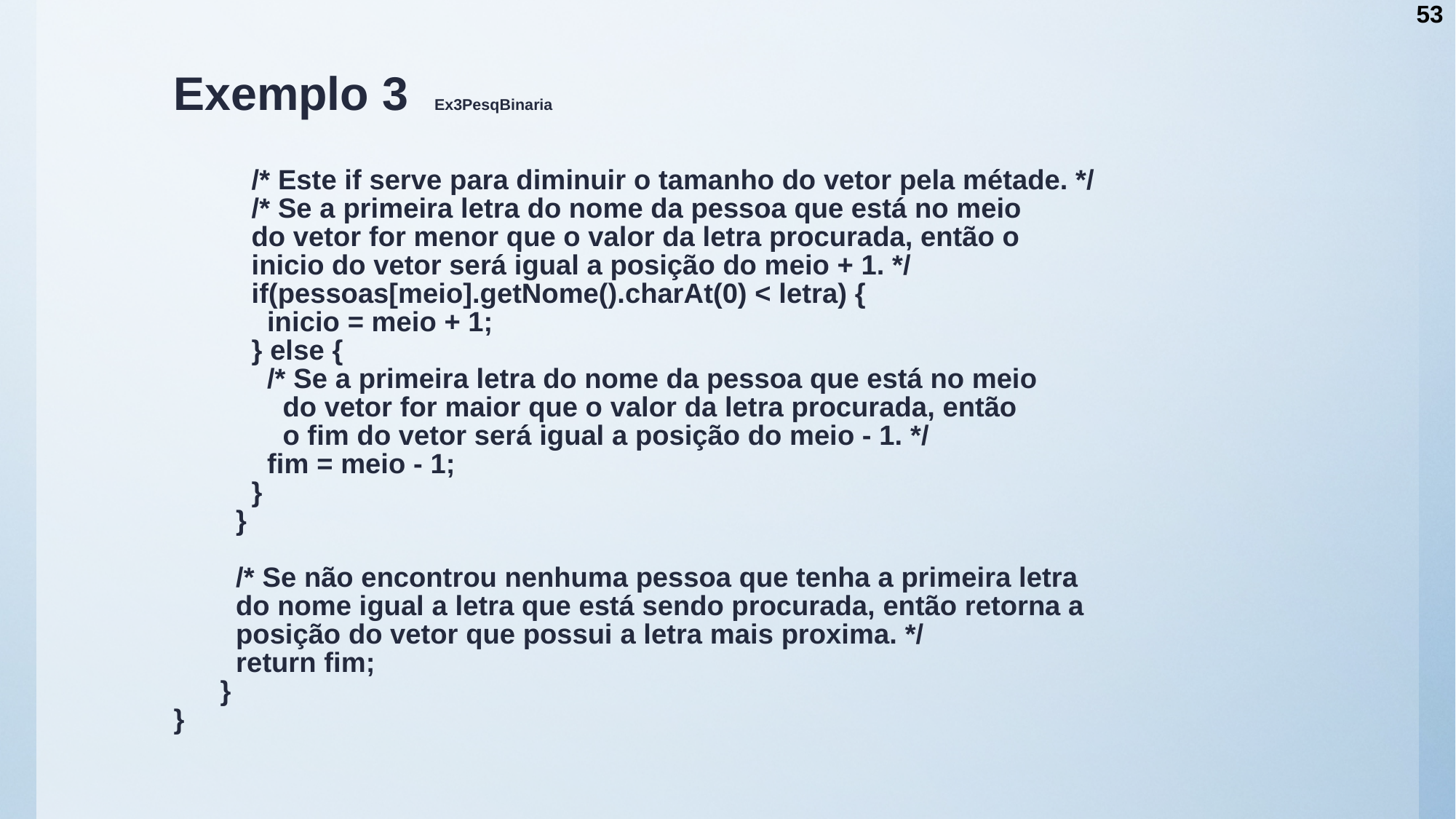

53
# Exemplo 3  Ex3PesqBinaria /* Este if serve para diminuir o tamanho do vetor pela métade. */ /* Se a primeira letra do nome da pessoa que está no meio do vetor for menor que o valor da letra procurada, então o inicio do vetor será igual a posição do meio + 1. */ if(pessoas[meio].getNome().charAt(0) < letra) { inicio = meio + 1; } else { /* Se a primeira letra do nome da pessoa que está no meio do vetor for maior que o valor da letra procurada, então o fim do vetor será igual a posição do meio - 1. */ fim = meio - 1; } } /* Se não encontrou nenhuma pessoa que tenha a primeira letra do nome igual a letra que está sendo procurada, então retorna a posição do vetor que possui a letra mais proxima. */ return fim; } }